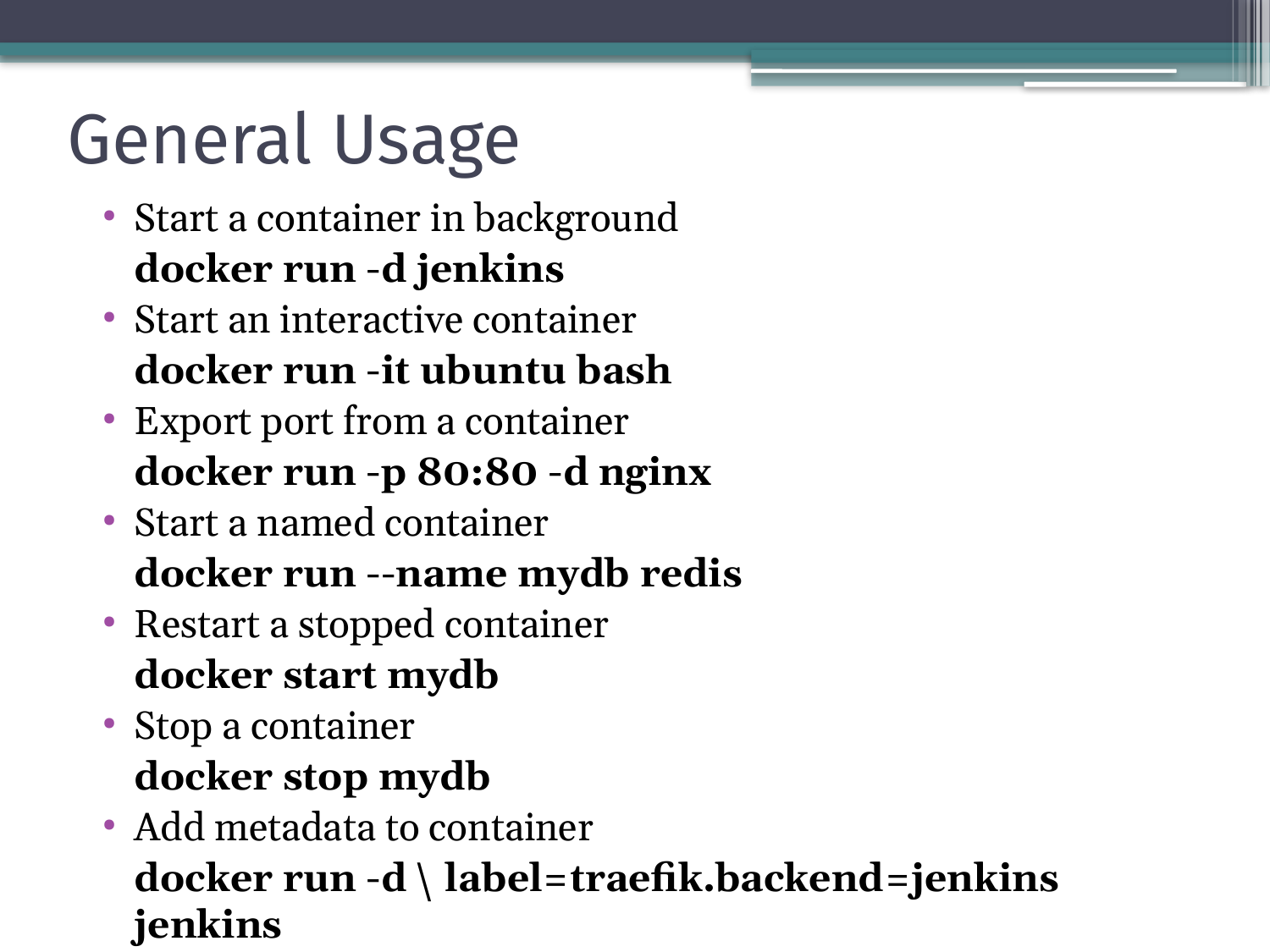

# General Usage
Start a container in background
	docker run -d jenkins
Start an interactive container
	docker run -it ubuntu bash
Export port from a container
	docker run -p 80:80 -d nginx
Start a named container
	docker run --name mydb redis
Restart a stopped container
	docker start mydb
Stop a container
	docker stop mydb
Add metadata to container
	docker run -d \ label=traefik.backend=jenkins jenkins